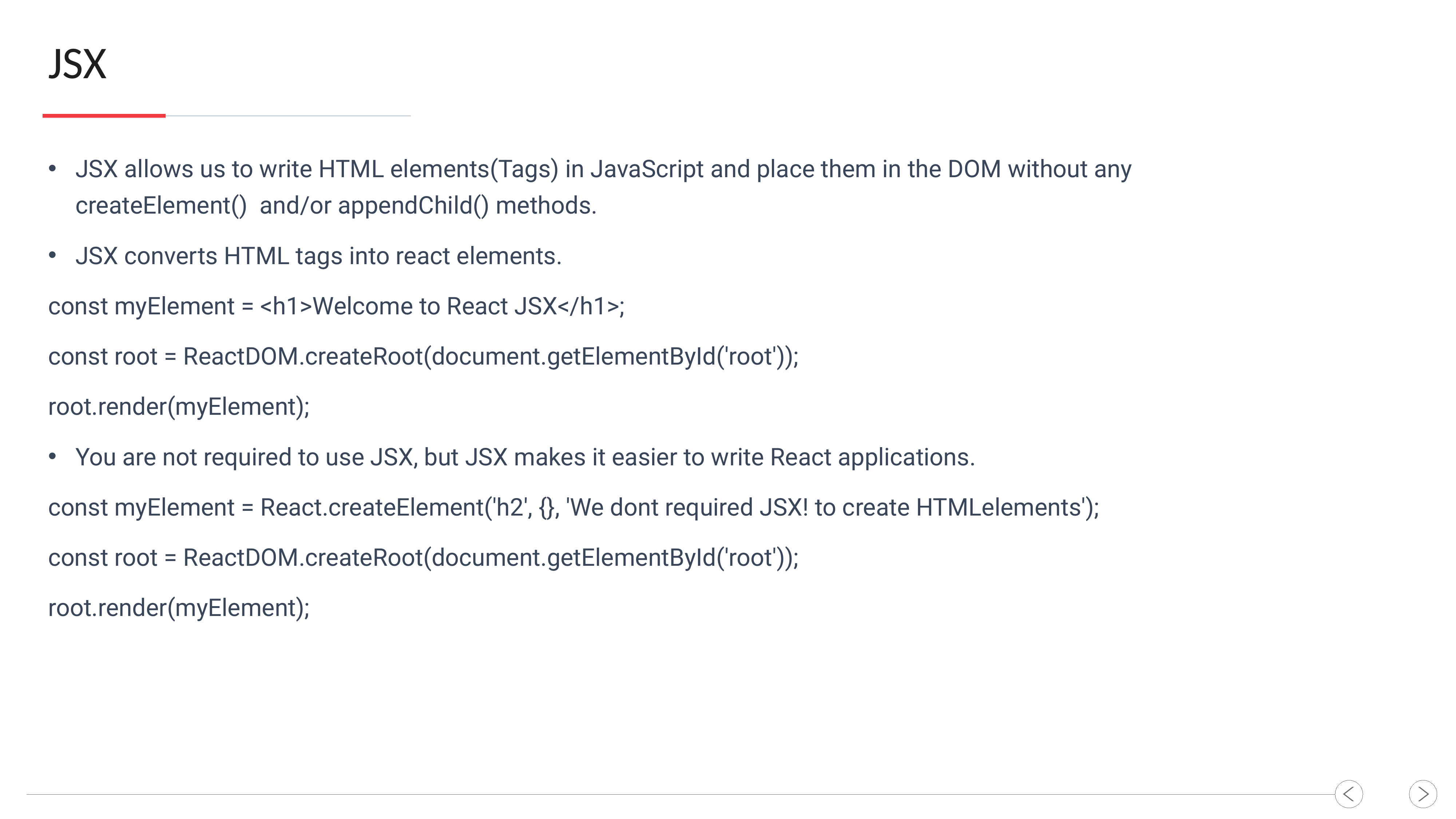

JSX
JSX allows us to write HTML elements(Tags) in JavaScript and place them in the DOM without any createElement()  and/or appendChild() methods.
JSX converts HTML tags into react elements.
const myElement = <h1>Welcome to React JSX</h1>;
const root = ReactDOM.createRoot(document.getElementById('root'));
root.render(myElement);
You are not required to use JSX, but JSX makes it easier to write React applications.
const myElement = React.createElement('h2', {}, 'We dont required JSX! to create HTMLelements');
const root = ReactDOM.createRoot(document.getElementById('root'));
root.render(myElement);